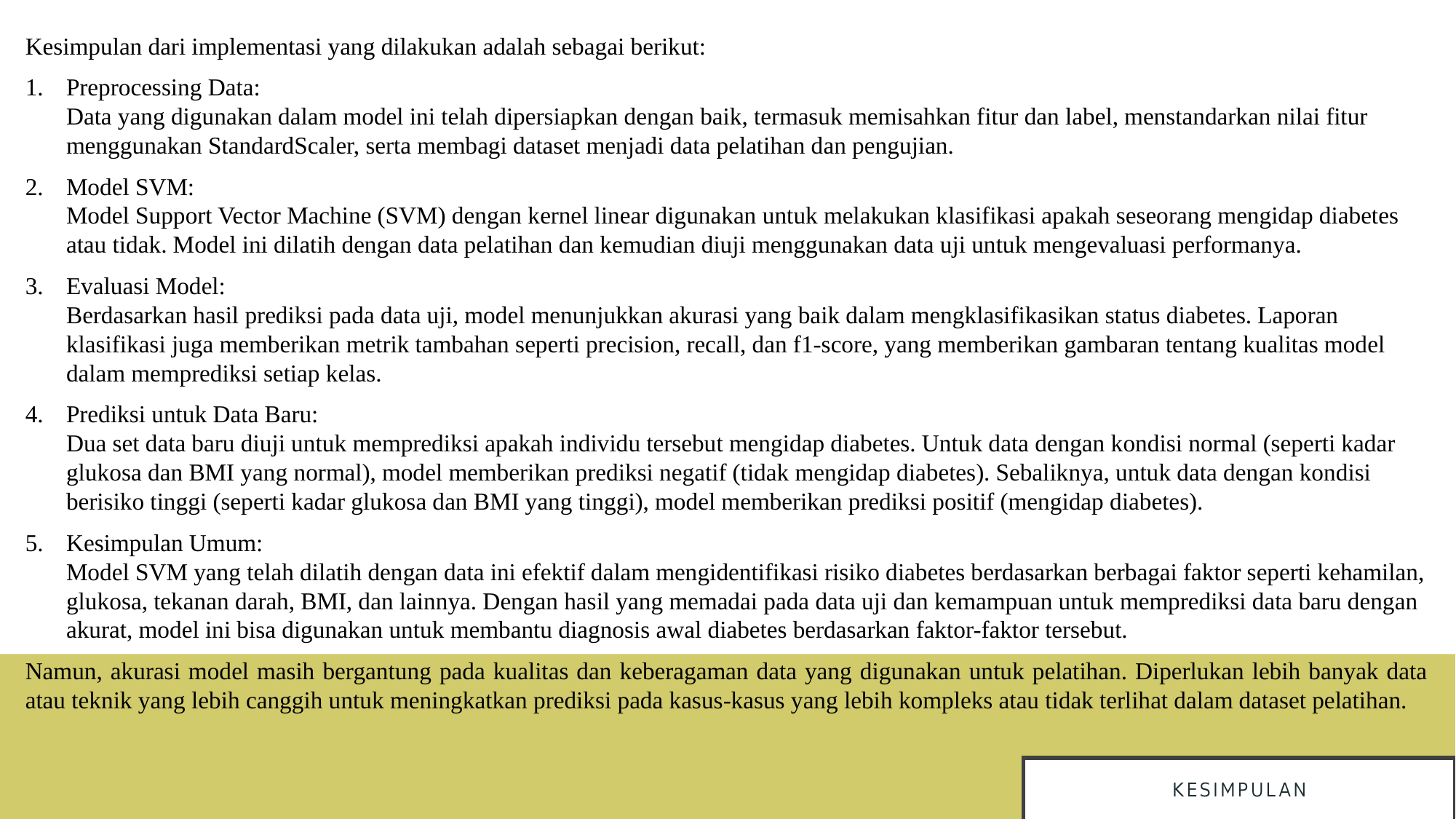

Kesimpulan dari implementasi yang dilakukan adalah sebagai berikut:
Preprocessing Data:
Data yang digunakan dalam model ini telah dipersiapkan dengan baik, termasuk memisahkan fitur dan label, menstandarkan nilai fitur menggunakan StandardScaler, serta membagi dataset menjadi data pelatihan dan pengujian.
Model SVM:
Model Support Vector Machine (SVM) dengan kernel linear digunakan untuk melakukan klasifikasi apakah seseorang mengidap diabetes atau tidak. Model ini dilatih dengan data pelatihan dan kemudian diuji menggunakan data uji untuk mengevaluasi performanya.
Evaluasi Model:
Berdasarkan hasil prediksi pada data uji, model menunjukkan akurasi yang baik dalam mengklasifikasikan status diabetes. Laporan klasifikasi juga memberikan metrik tambahan seperti precision, recall, dan f1-score, yang memberikan gambaran tentang kualitas model dalam memprediksi setiap kelas.
Prediksi untuk Data Baru:
Dua set data baru diuji untuk memprediksi apakah individu tersebut mengidap diabetes. Untuk data dengan kondisi normal (seperti kadar glukosa dan BMI yang normal), model memberikan prediksi negatif (tidak mengidap diabetes). Sebaliknya, untuk data dengan kondisi berisiko tinggi (seperti kadar glukosa dan BMI yang tinggi), model memberikan prediksi positif (mengidap diabetes).
Kesimpulan Umum:
Model SVM yang telah dilatih dengan data ini efektif dalam mengidentifikasi risiko diabetes berdasarkan berbagai faktor seperti kehamilan, glukosa, tekanan darah, BMI, dan lainnya. Dengan hasil yang memadai pada data uji dan kemampuan untuk memprediksi data baru dengan akurat, model ini bisa digunakan untuk membantu diagnosis awal diabetes berdasarkan faktor-faktor tersebut.
Namun, akurasi model masih bergantung pada kualitas dan keberagaman data yang digunakan untuk pelatihan. Diperlukan lebih banyak data atau teknik yang lebih canggih untuk meningkatkan prediksi pada kasus-kasus yang lebih kompleks atau tidak terlihat dalam dataset pelatihan.
# kesimpulan